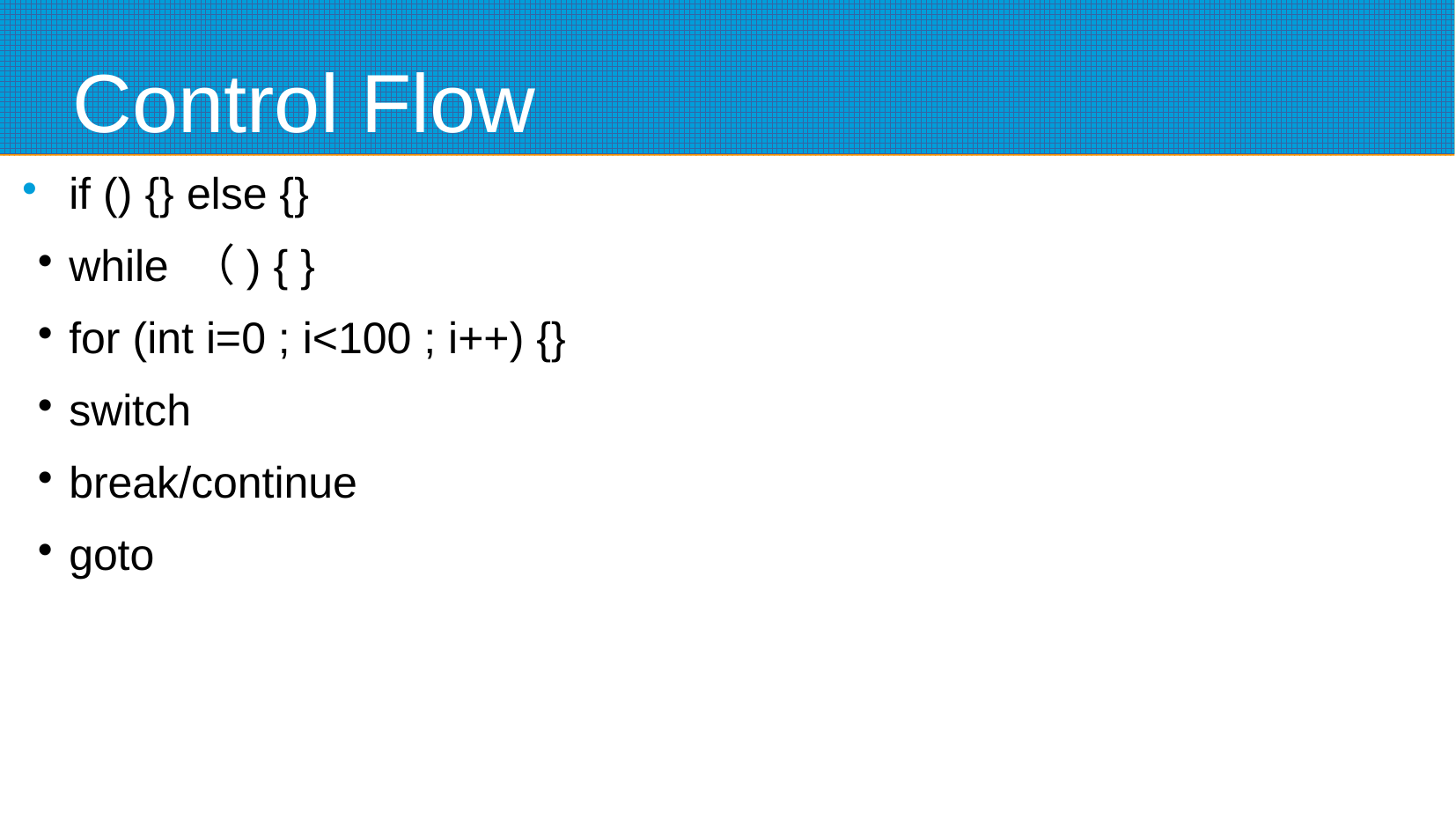

# Control Flow
if () {} else {}
while （) { }
for (int i=0 ; i<100 ; i++) {}
switch
break/continue
goto